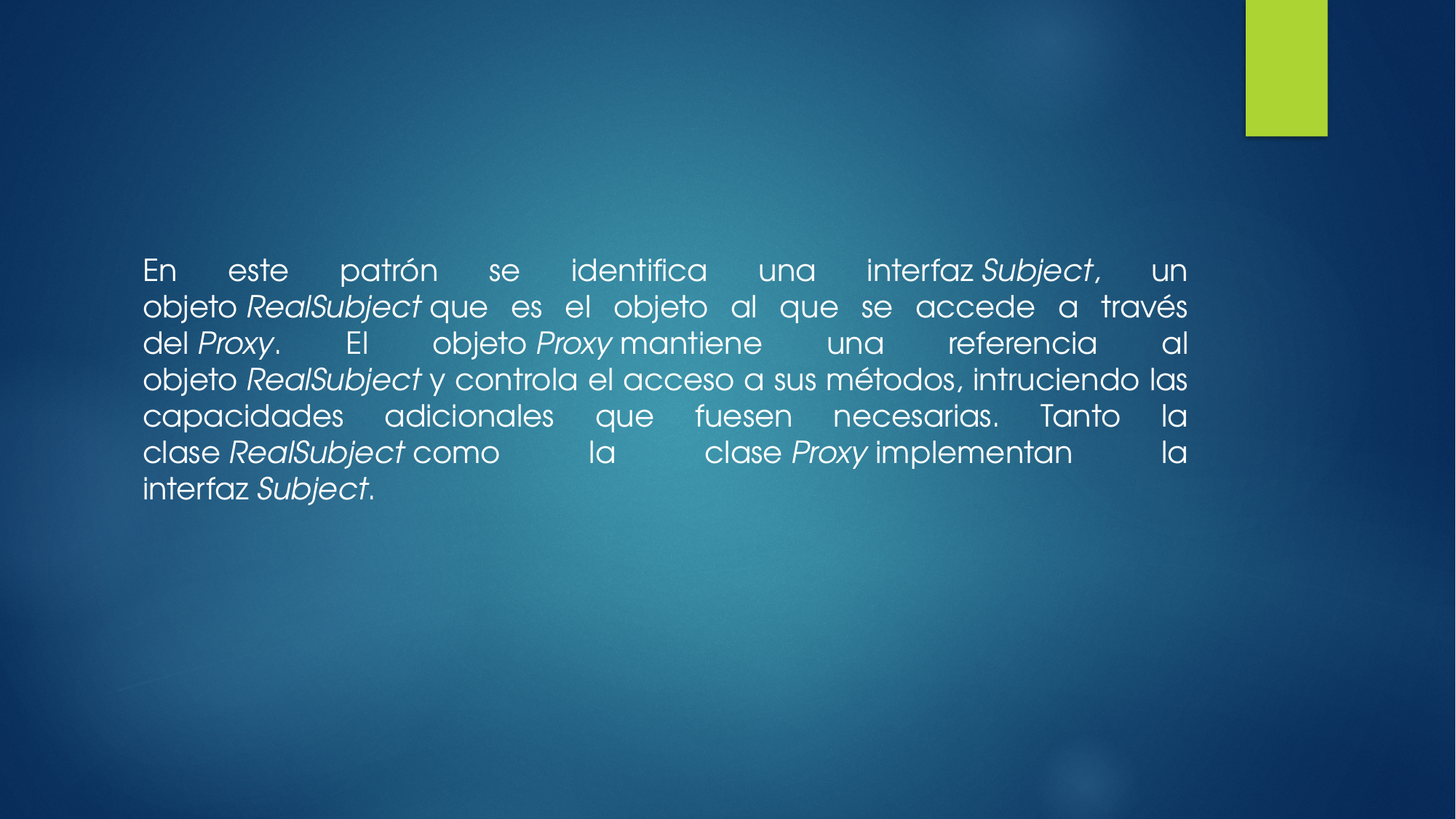

#
En este patrón se identifica una interfaz Subject, un objeto RealSubject que es el objeto al que se accede a través del Proxy. El objeto Proxy mantiene una referencia al objeto RealSubject y controla el acceso a sus métodos, intruciendo las capacidades adicionales que fuesen necesarias. Tanto la clase RealSubject como la clase Proxy implementan la interfaz Subject.